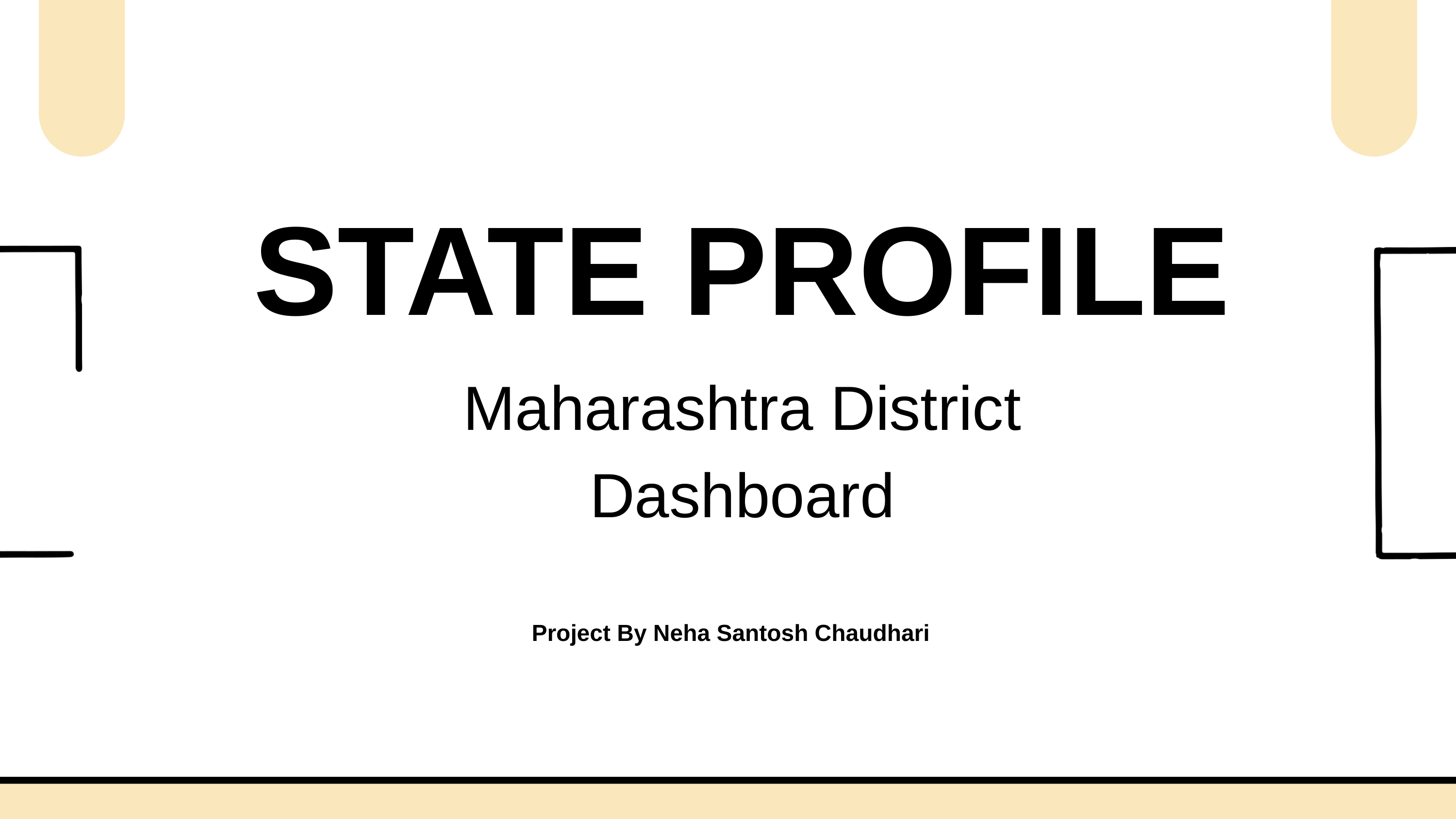

STATE PROFILE

Maharashtra District Dashboard
 Project By Neha Santosh Chaudhari